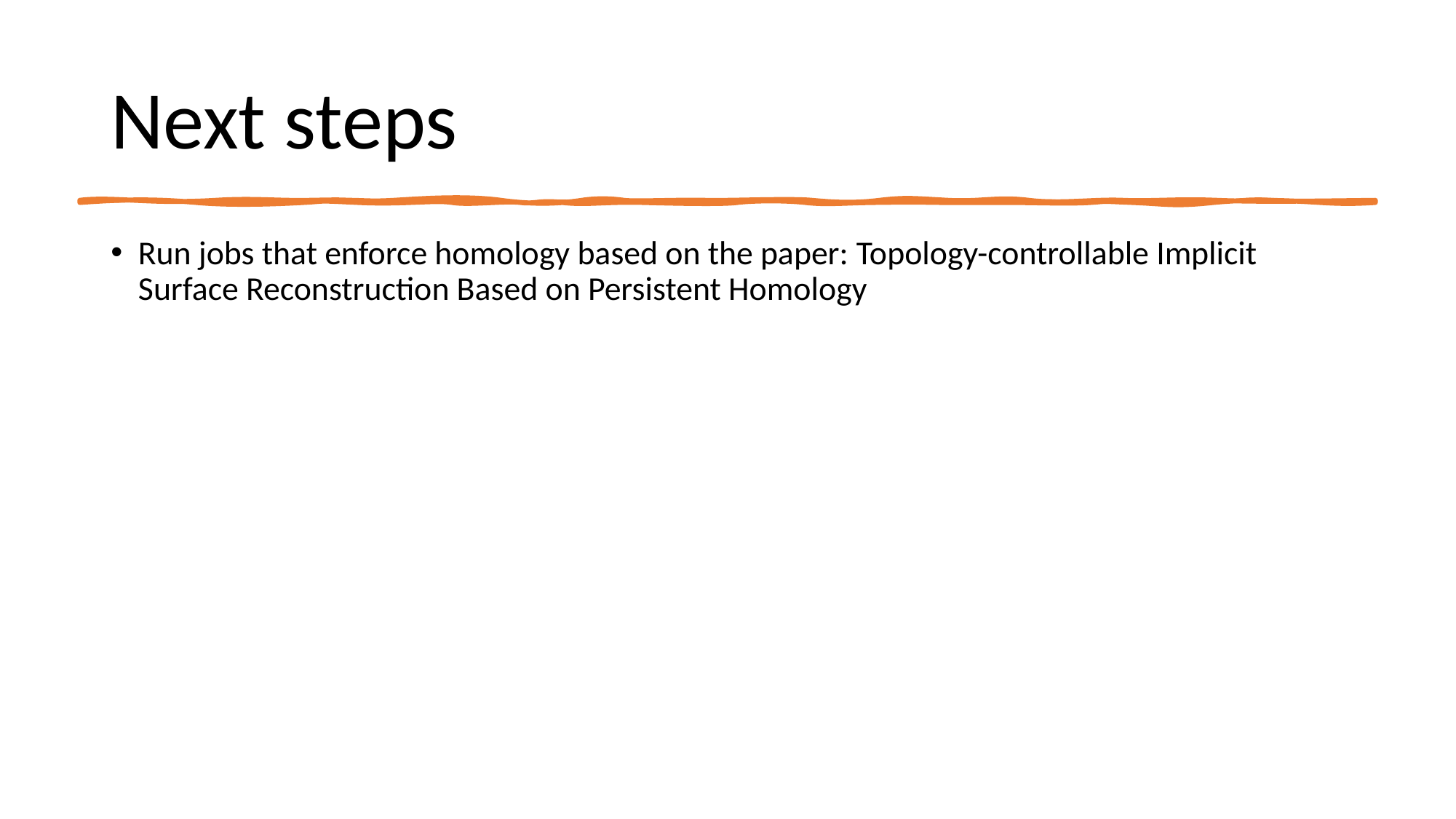

# Next steps

Run jobs that enforce homology based on the paper: Topology-controllable Implicit Surface Reconstruction Based on Persistent Homology